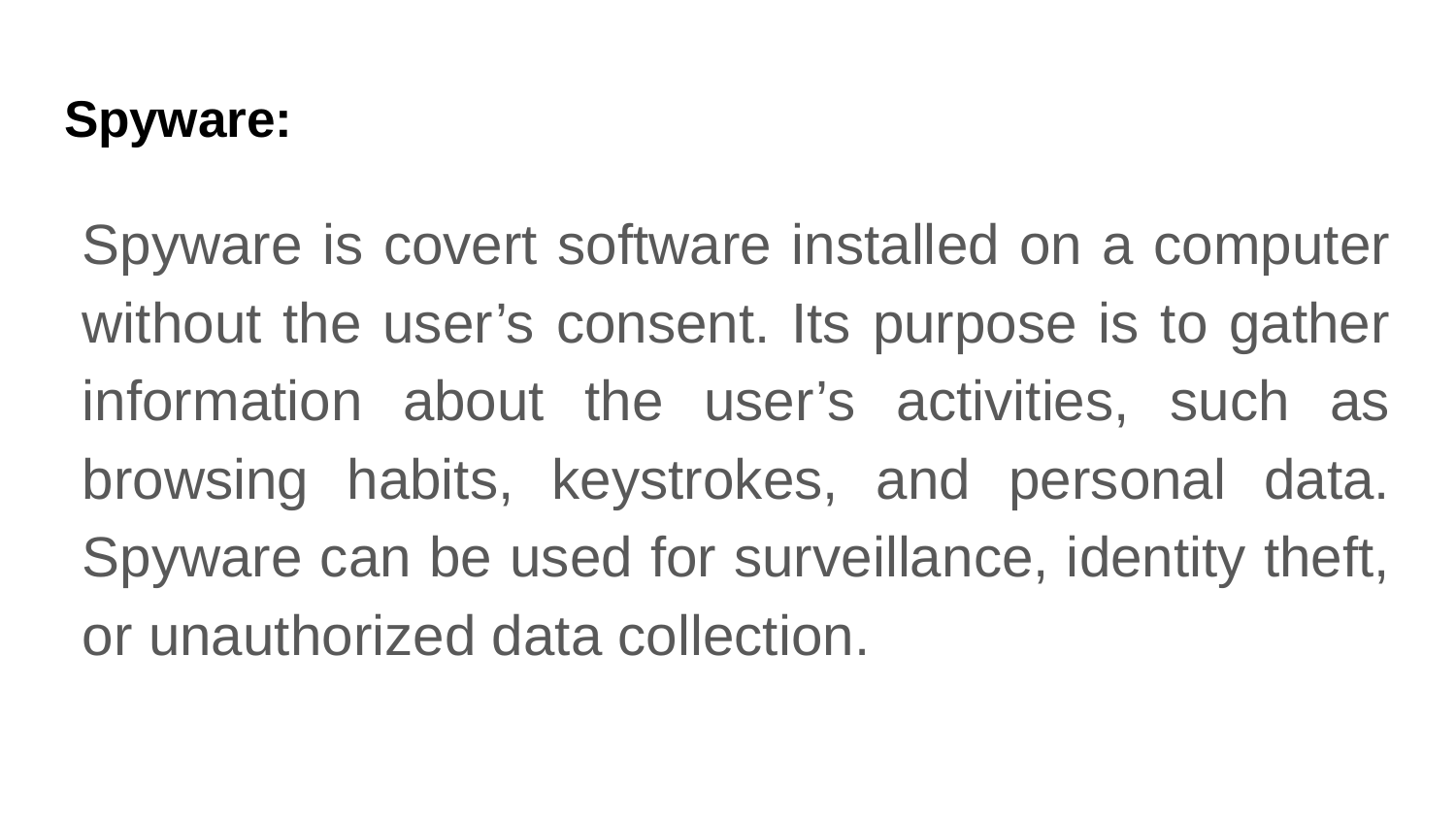

# Spyware:
Spyware is covert software installed on a computer without the user’s consent. Its purpose is to gather information about the user’s activities, such as browsing habits, keystrokes, and personal data. Spyware can be used for surveillance, identity theft, or unauthorized data collection.